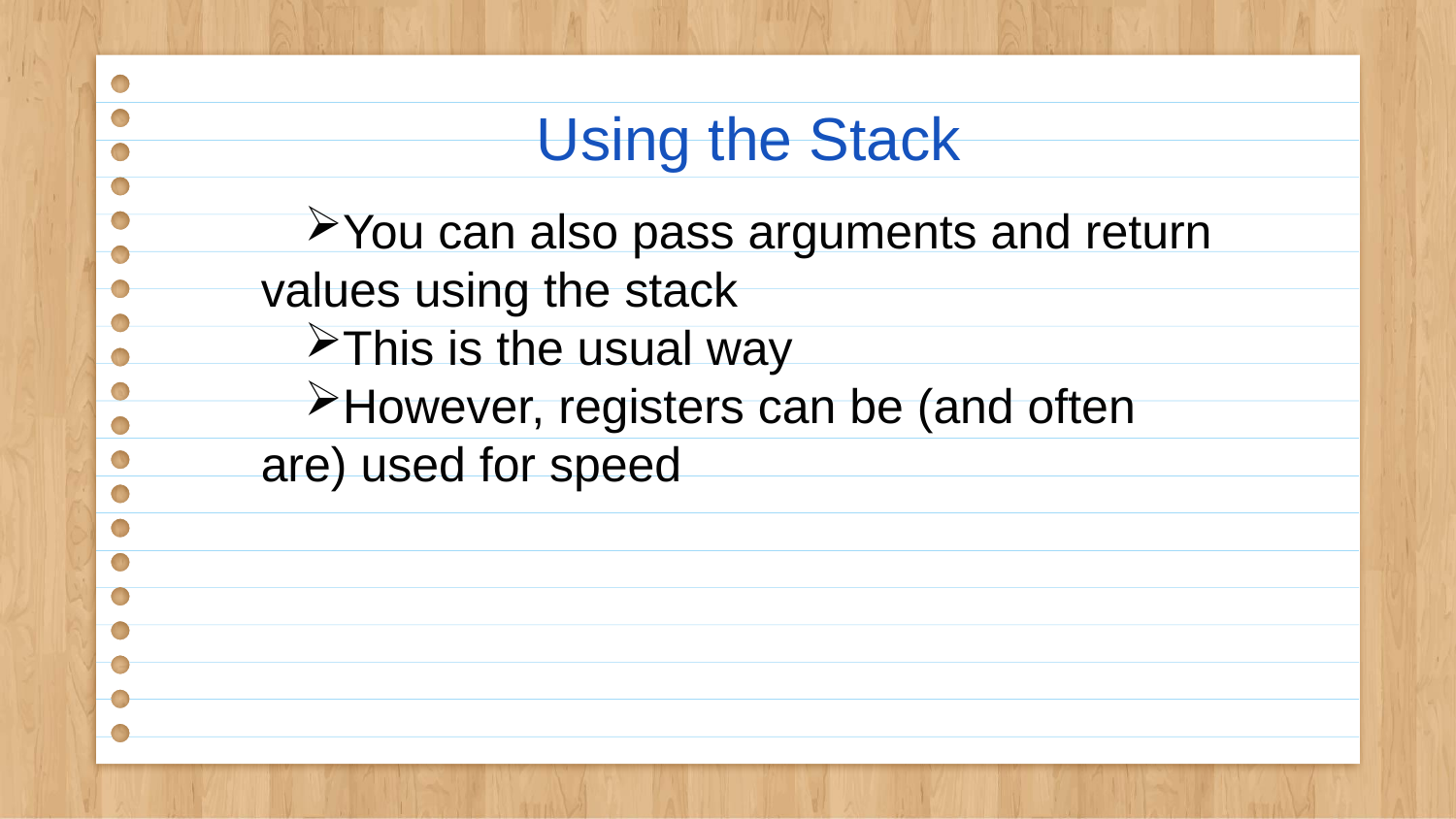

# Using the Stack
You can also pass arguments and return values using the stack
This is the usual way
However, registers can be (and often are) used for speed